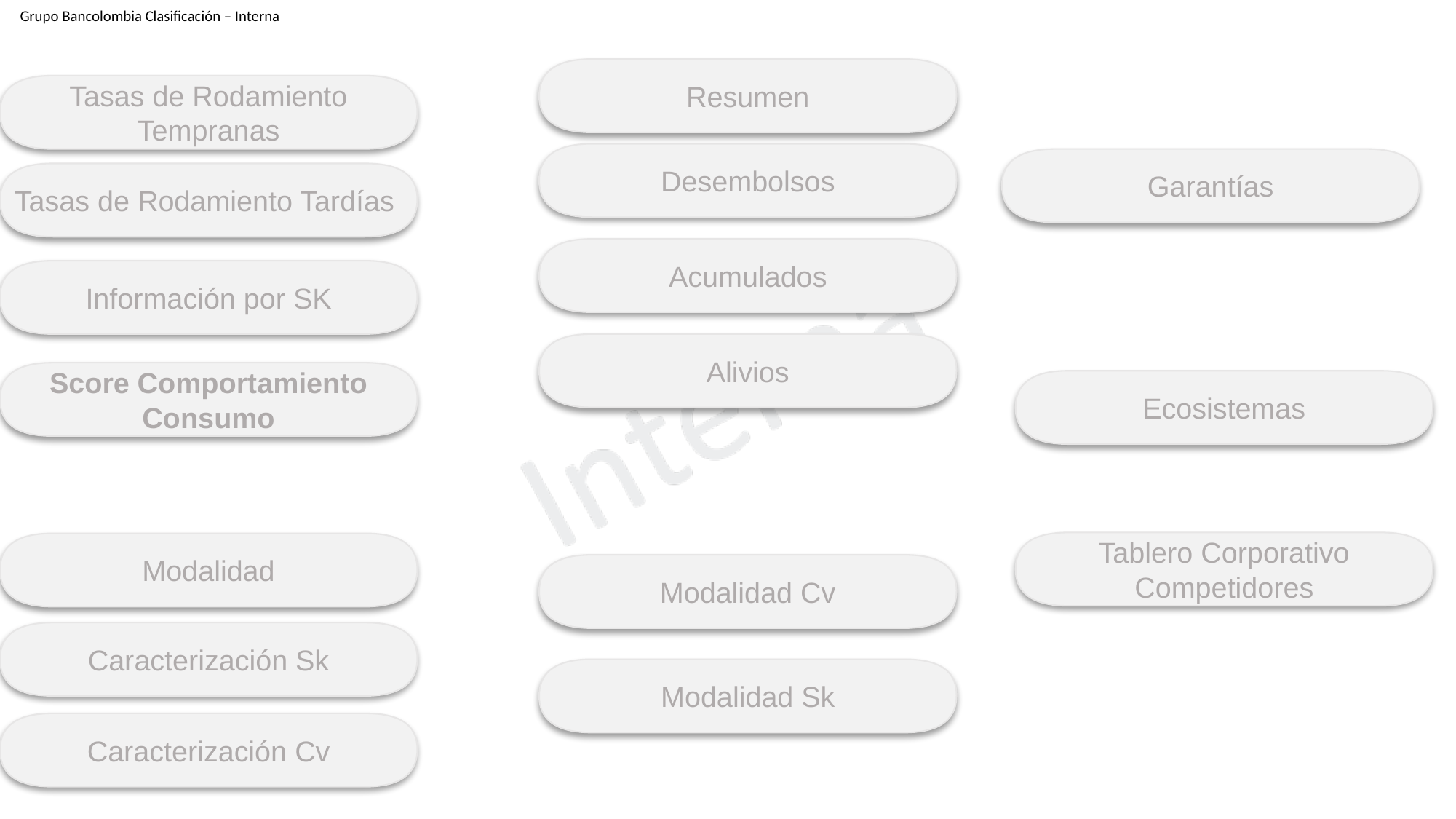

Resumen
Tasas de Rodamiento Tempranas
Desembolsos
Garantías
Tasas de Rodamiento Tardías
Acumulados
Información por SK
Alivios
Score Comportamiento Consumo
Ecosistemas
Tablero Corporativo Competidores
Modalidad
Modalidad Cv
Caracterización Sk
Modalidad Sk
Caracterización Cv